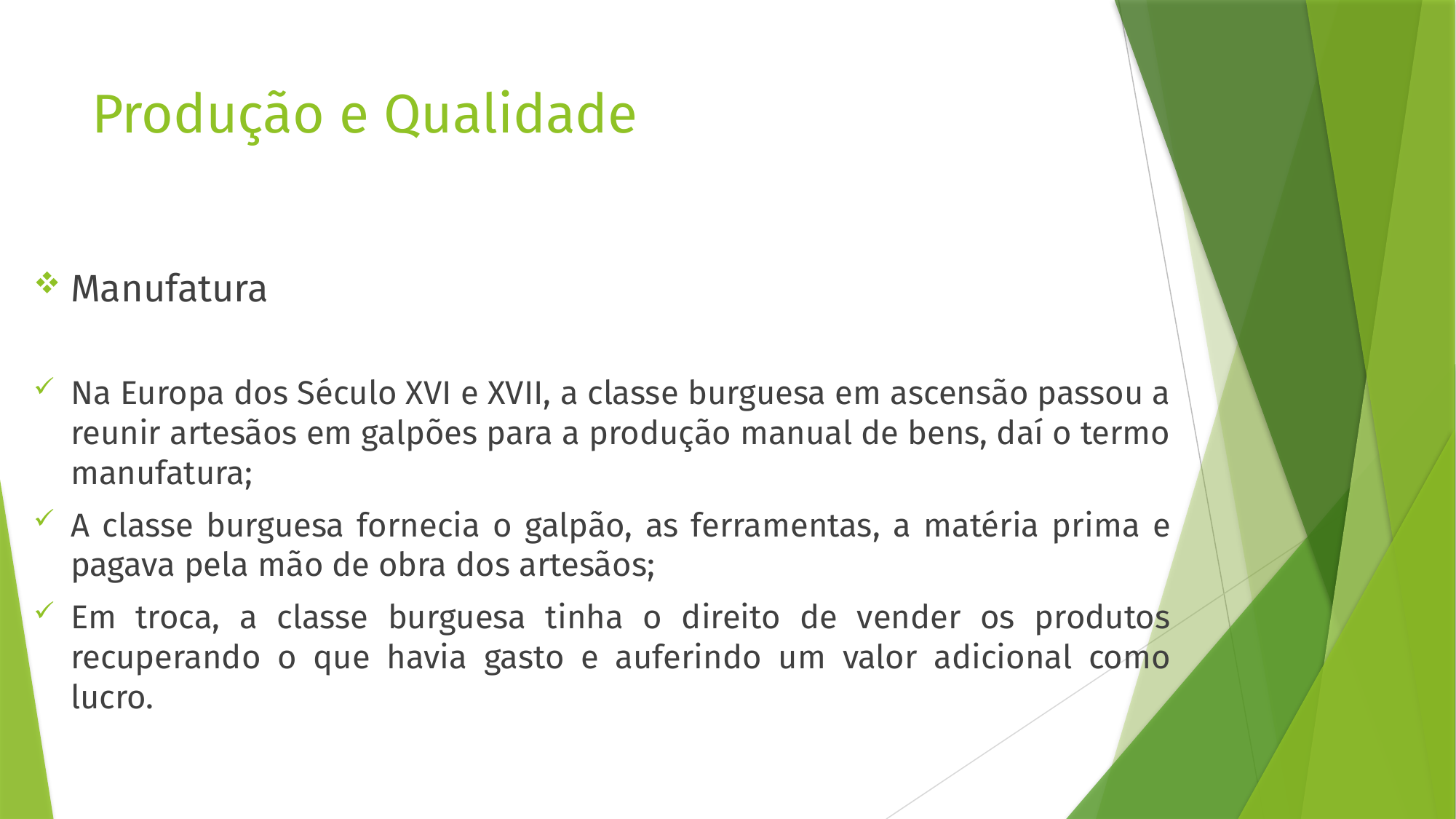

# Produção e Qualidade
Manufatura

Na Europa dos Século XVI e XVII, a classe burguesa em ascensão passou a reunir artesãos em galpões para a produção manual de bens, daí o termo manufatura;
A classe burguesa fornecia o galpão, as ferramentas, a matéria prima e pagava pela mão de obra dos artesãos;
Em troca, a classe burguesa tinha o direito de vender os produtos recuperando o que havia gasto e auferindo um valor adicional como lucro.